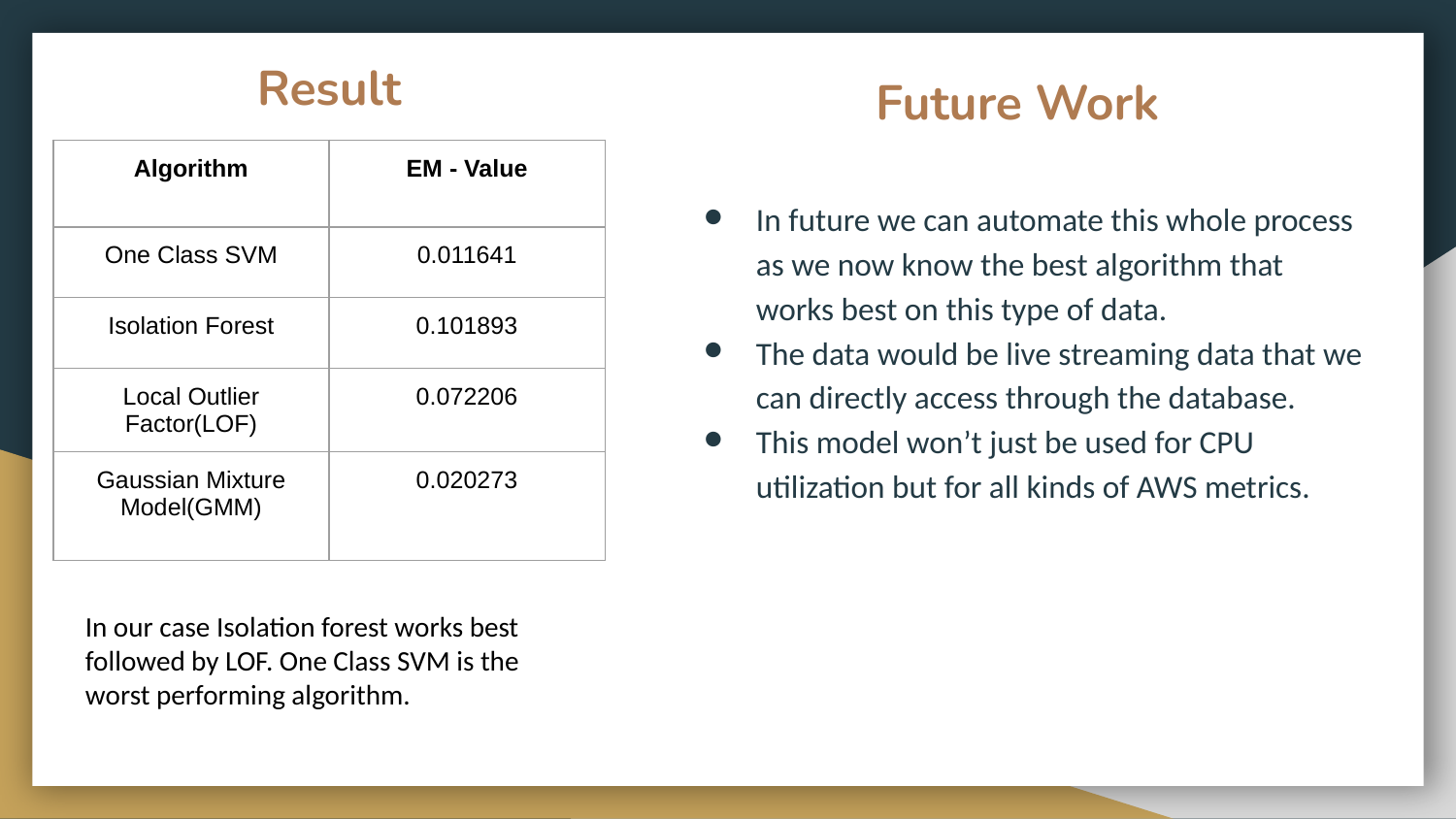

# Result
Future Work
| Algorithm | EM - Value |
| --- | --- |
| One Class SVM | 0.011641 |
| Isolation Forest | 0.101893 |
| Local Outlier Factor(LOF) | 0.072206 |
| Gaussian Mixture Model(GMM) | 0.020273 |
In future we can automate this whole process as we now know the best algorithm that works best on this type of data.
The data would be live streaming data that we can directly access through the database.
This model won’t just be used for CPU utilization but for all kinds of AWS metrics.
In our case Isolation forest works best followed by LOF. One Class SVM is the worst performing algorithm.